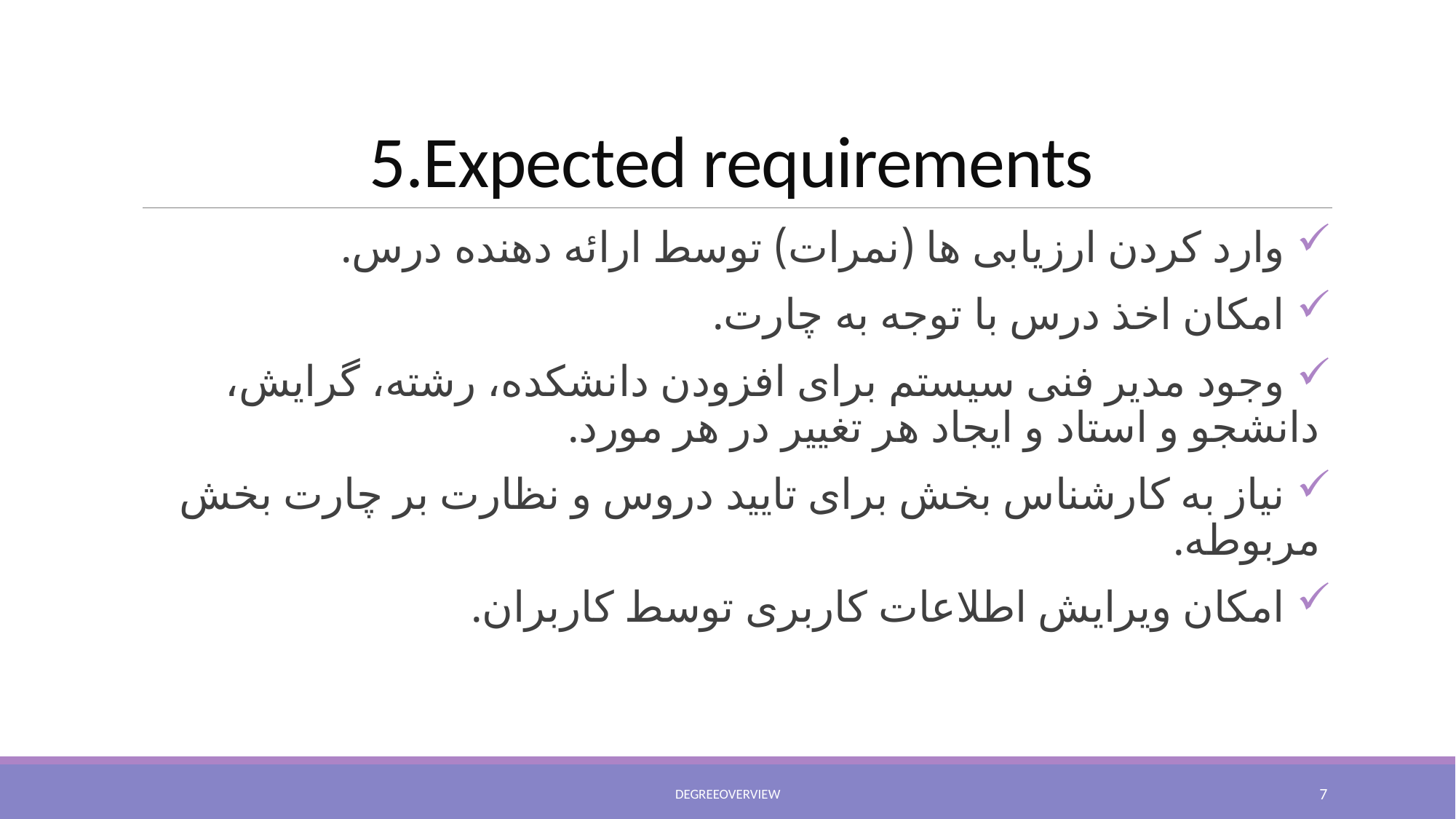

# 5.Expected requirements

 وارد کردن ارزیابی ها (نمرات) توسط ارائه دهنده درس.
 امکان اخذ درس با توجه به چارت.
 وجود مدیر فنی سیستم برای افزودن دانشکده، رشته، گرایش، دانشجو و استاد و ایجاد هر تغییر در هر مورد.
 نیاز به کارشناس بخش برای تایید دروس و نظارت بر چارت بخش مربوطه.
 امکان ویرایش اطلاعات کاربری توسط کاربران.

DegreeOverview
7